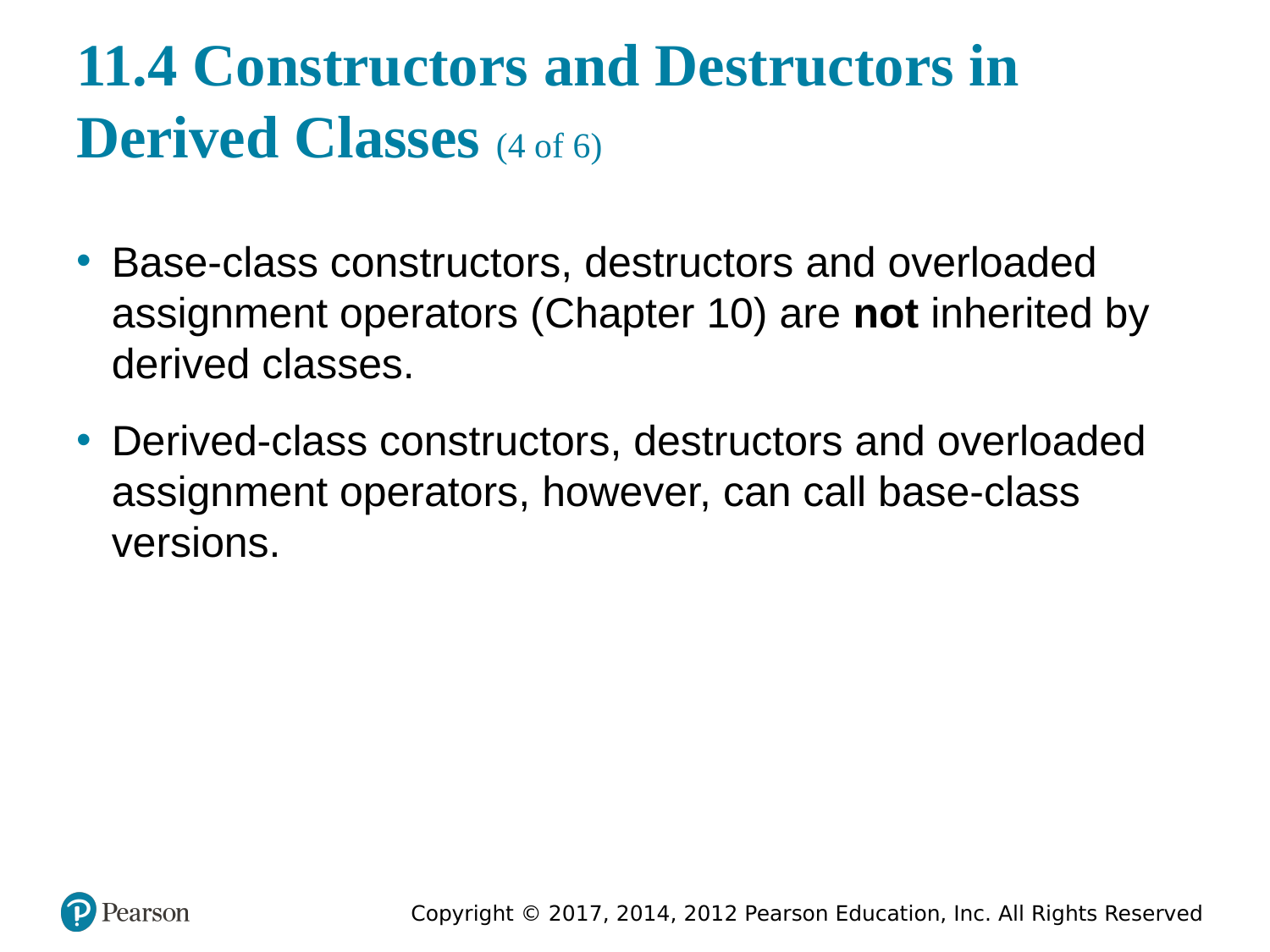

# 11.4 Constructors and Destructors in Derived Classes (4 of 6)
Base-class constructors, destructors and overloaded assignment operators (Chapter 10) are not inherited by derived classes.
Derived-class constructors, destructors and overloaded assignment operators, however, can call base-class versions.